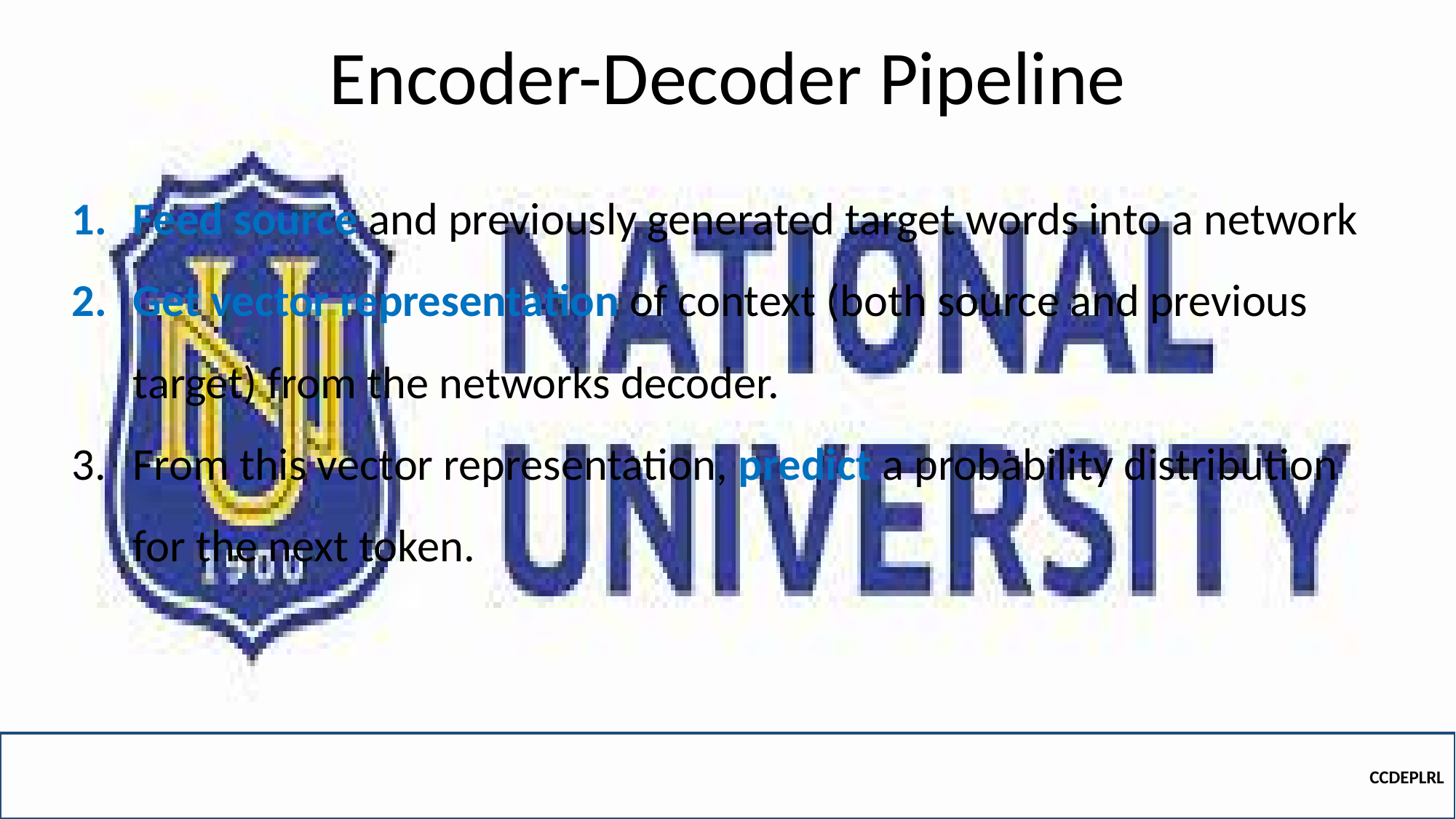

# Encoder-Decoder Pipeline

Feed source and previously generated target words into a network
Get vector representation of context (both source and previous target) from the networks decoder.
From this vector representation, predict a probability distribution for the next token.
CCDEPLRL